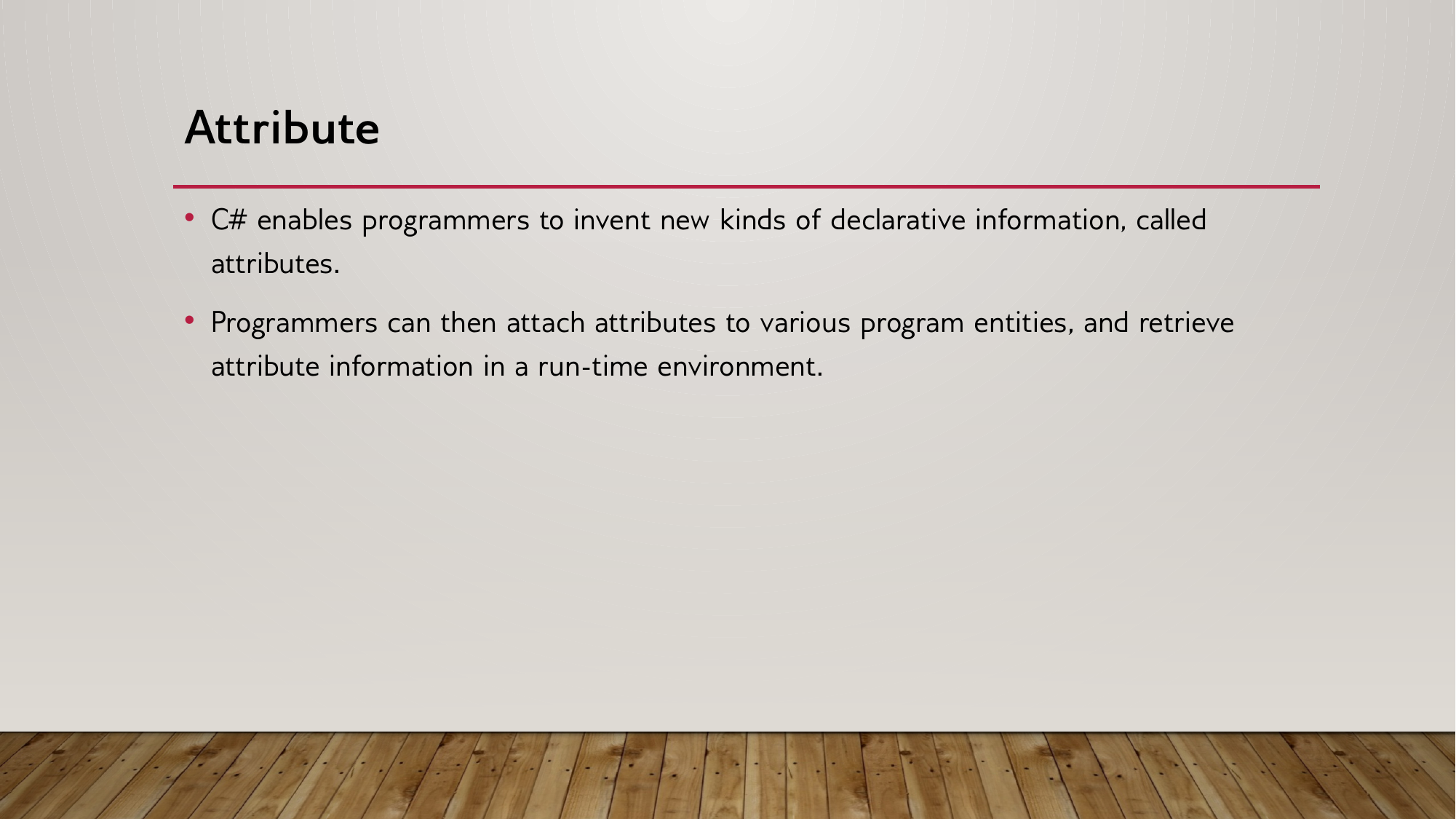

# Attribute
C# enables programmers to invent new kinds of declarative information, called attributes.
Programmers can then attach attributes to various program entities, and retrieve attribute information in a run-time environment.